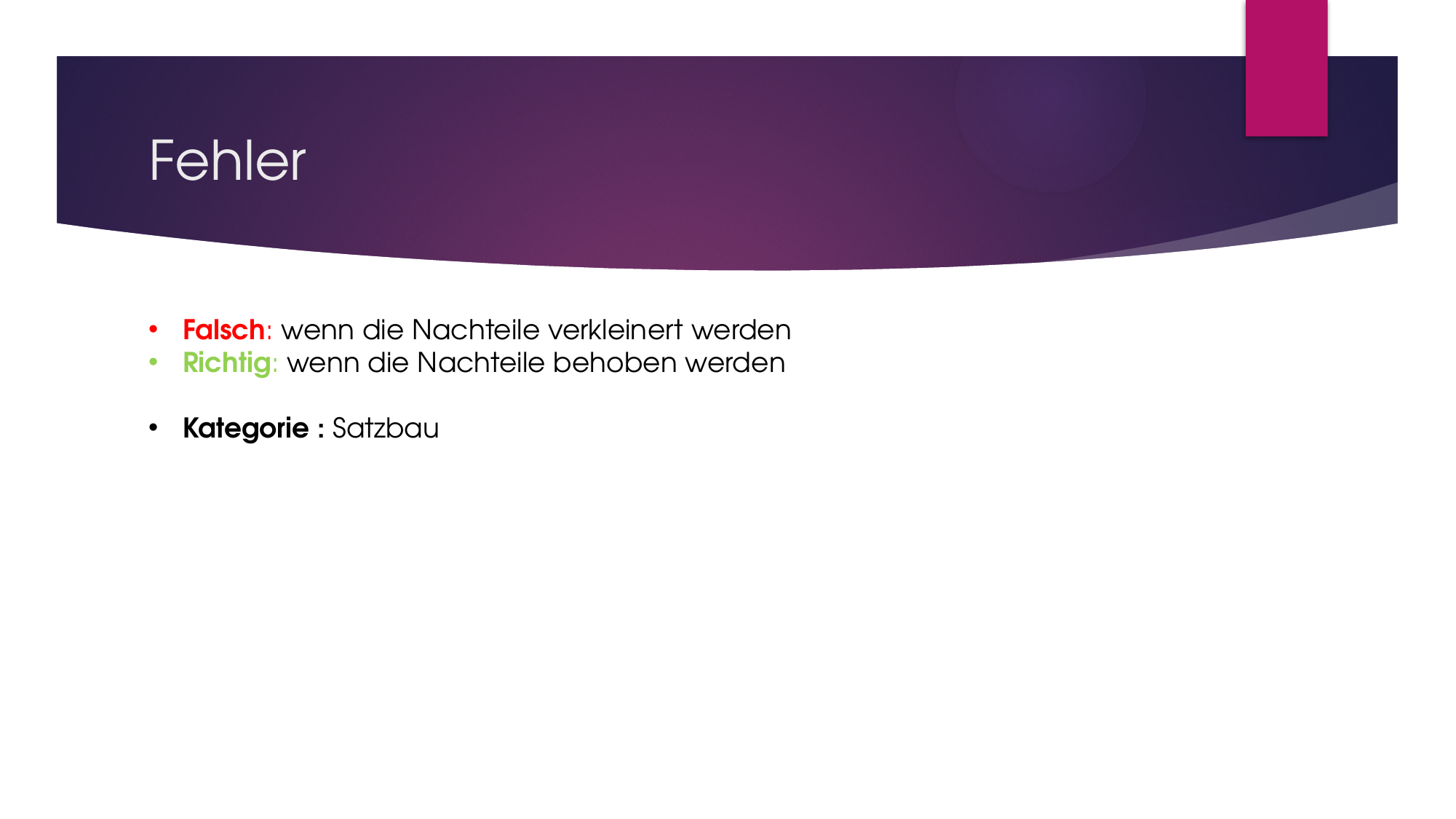

# Fehler
Falsch: wenn die Nachteile verkleinert werden
Richtig: wenn die Nachteile behoben werden

Kategorie : Satzbau